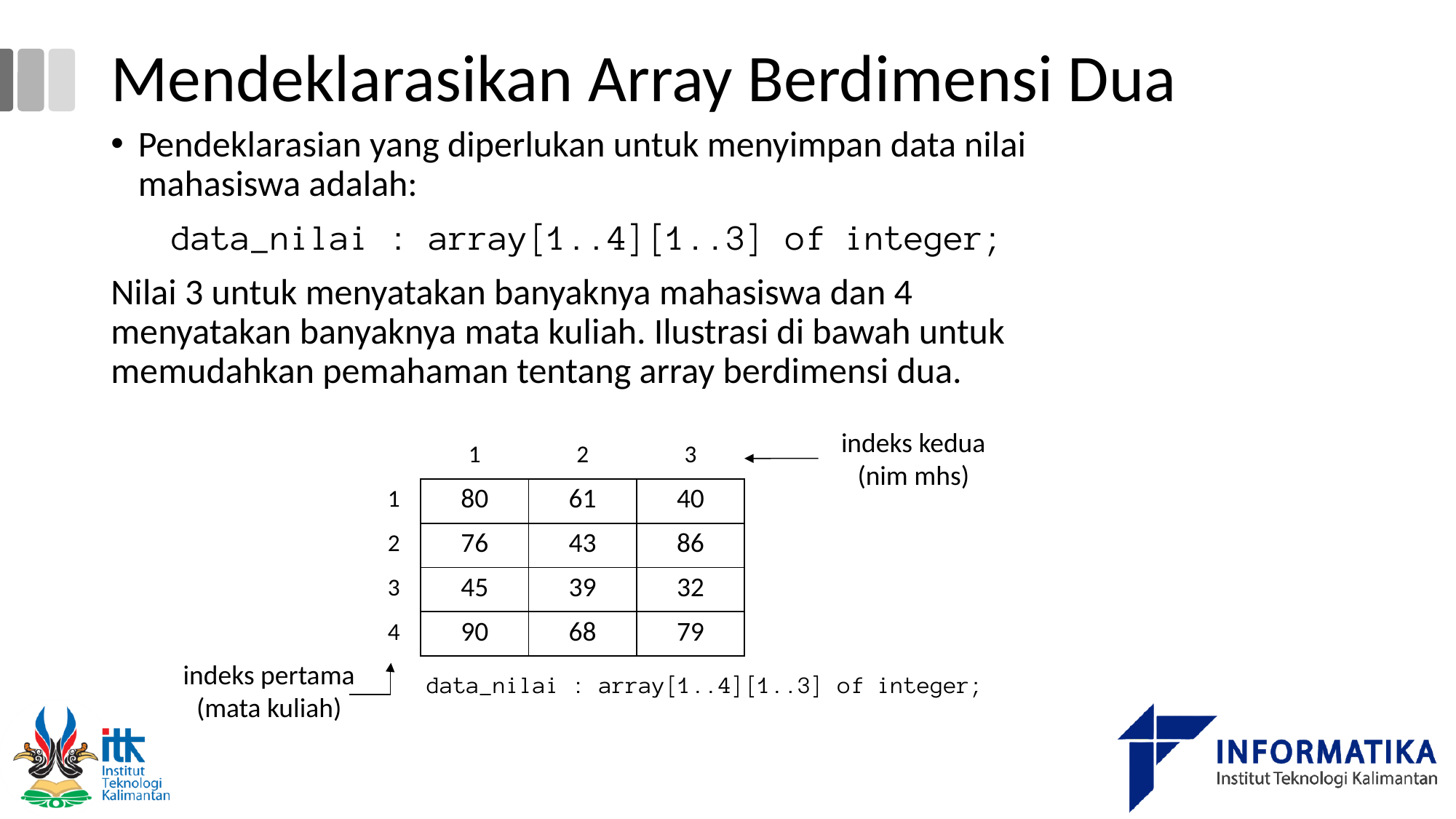

# Mendeklarasikan Array Berdimensi Dua
Pendeklarasian yang diperlukan untuk menyimpan data nilai mahasiswa adalah:
data_nilai : array[1..4][1..3] of integer;
Nilai 3 untuk menyatakan banyaknya mahasiswa dan 4 menyatakan banyaknya mata kuliah. Ilustrasi di bawah untuk memudahkan pemahaman tentang array berdimensi dua.
indeks kedua
(nim mhs)
|  | 1 | 2 | 3 |
| --- | --- | --- | --- |
| 1 | 80 | 61 | 40 |
| 2 | 76 | 43 | 86 |
| 3 | 45 | 39 | 32 |
| 4 | 90 | 68 | 79 |

indeks pertama
(mata kuliah)

data_nilai : array[1..4][1..3] of integer;